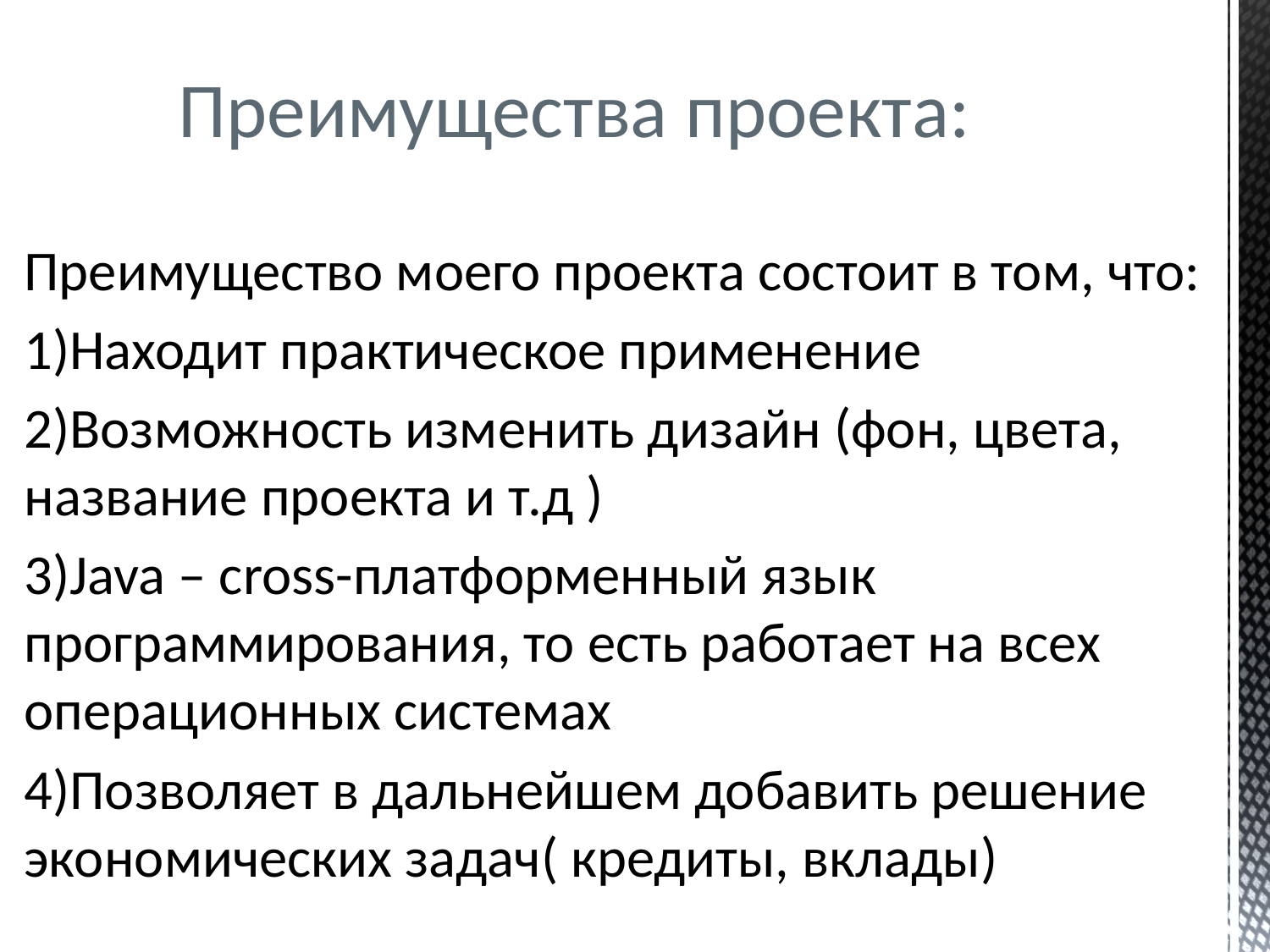

# Преимущества проекта:
Преимущество моего проекта состоит в том, что:
1)Находит практическое применение
2)Возможность изменить дизайн (фон, цвета, название проекта и т.д )
3)Java – cross-платформенный язык программирования, то есть работает на всех операционных системах
4)Позволяет в дальнейшем добавить решение экономических задач( кредиты, вклады)